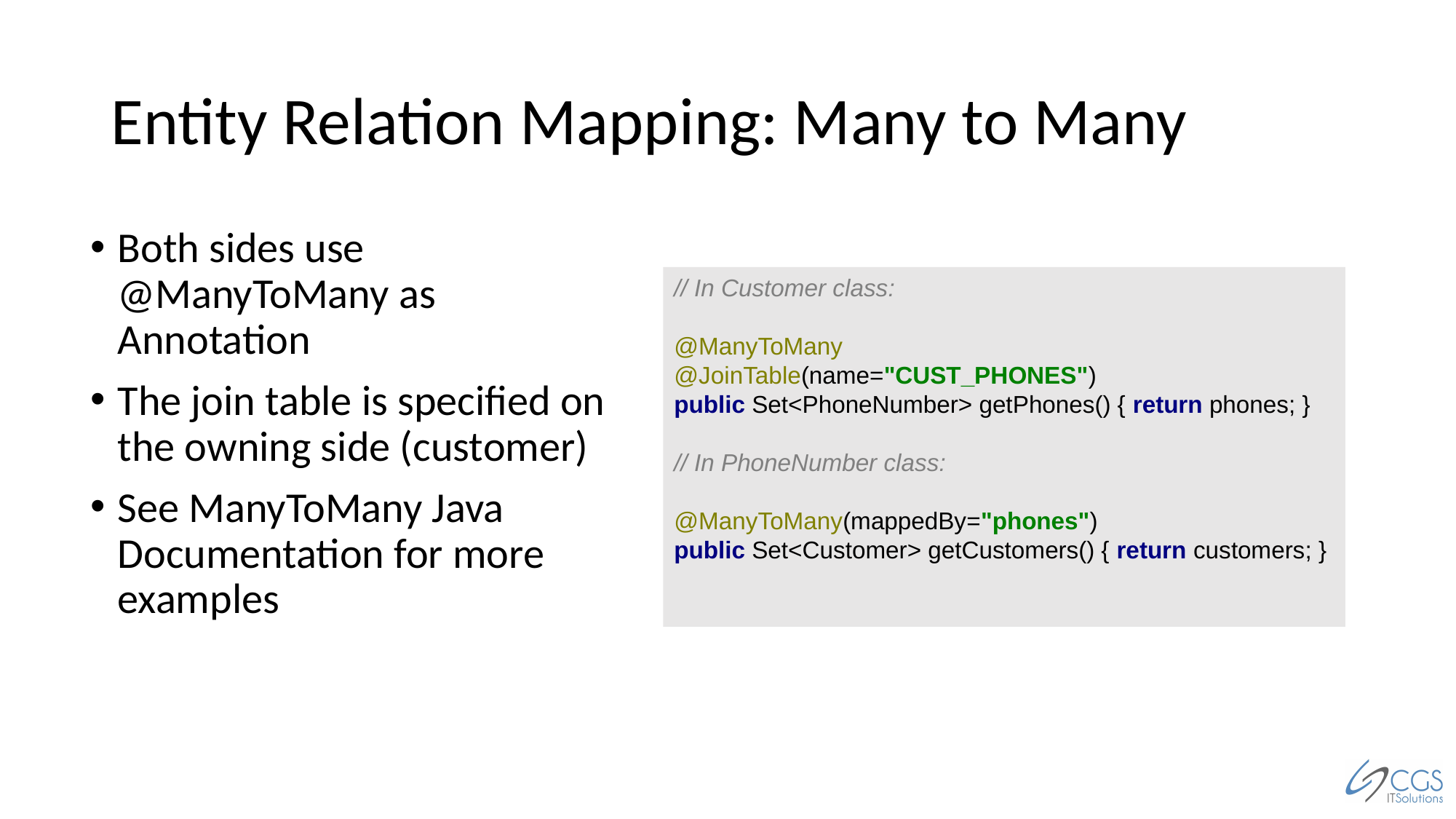

# Entity Relation Mapping: Many to Many
Both sides use @ManyToMany as Annotation
The join table is specified on the owning side (customer)
See ManyToMany Java Documentation for more examples
// In Customer class:
@ManyToMany
@JoinTable(name="CUST_PHONES")
public Set<PhoneNumber> getPhones() { return phones; }
// In PhoneNumber class:
@ManyToMany(mappedBy="phones")
public Set<Customer> getCustomers() { return customers; }